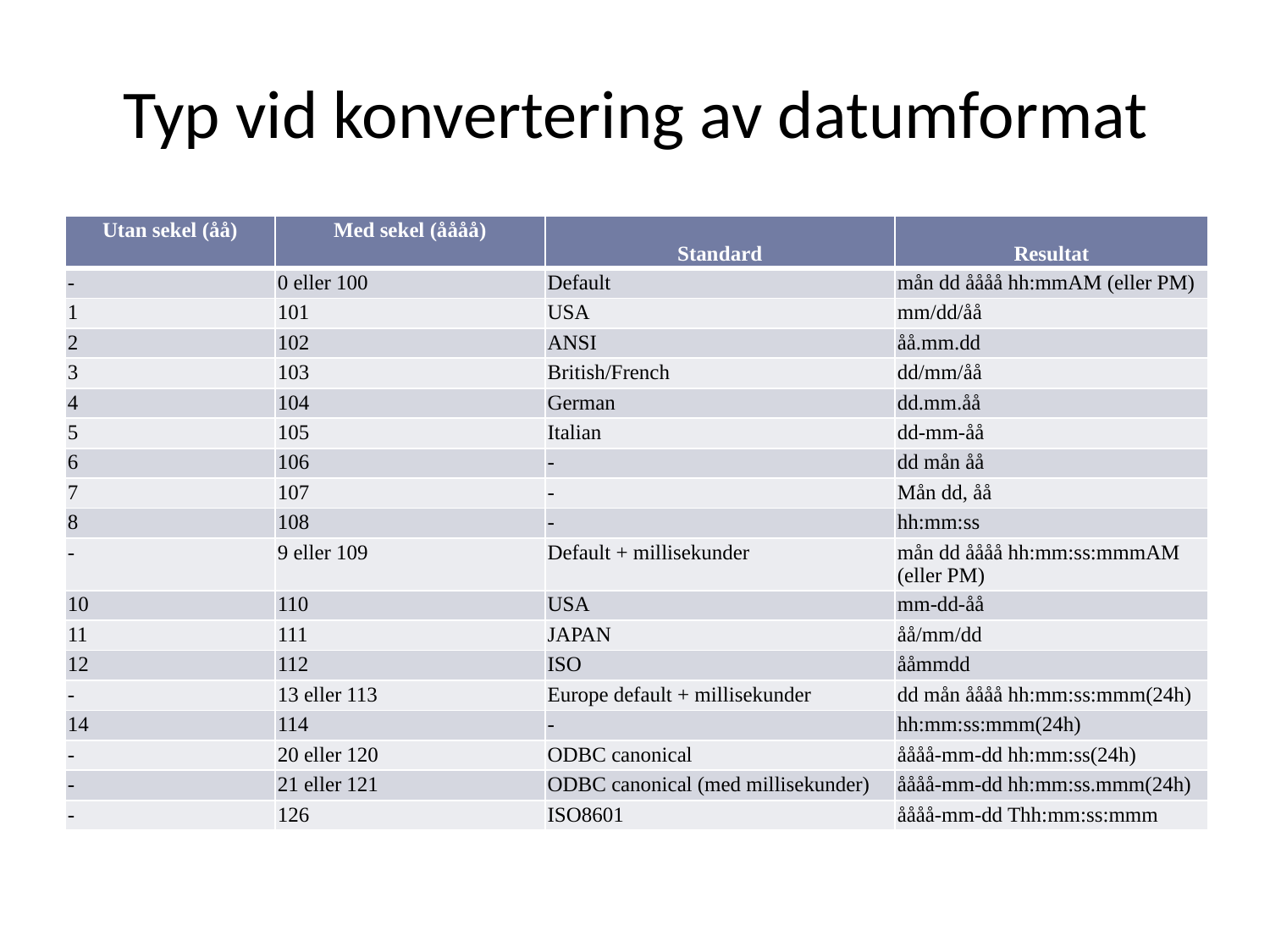

# Typ vid konvertering av datumformat
| Utan sekel (åå) | Med sekel (åååå) | Standard | Resultat |
| --- | --- | --- | --- |
| - | 0 eller 100 | Default | mån dd åååå hh:mmAM (eller PM) |
| 1 | 101 | USA | mm/dd/åå |
| 2 | 102 | ANSI | åå.mm.dd |
| 3 | 103 | British/French | dd/mm/åå |
| 4 | 104 | German | dd.mm.åå |
| 5 | 105 | Italian | dd-mm-åå |
| 6 | 106 | - | dd mån åå |
| 7 | 107 | - | Mån dd, åå |
| 8 | 108 | - | hh:mm:ss |
| - | 9 eller 109 | Default + millisekunder | mån dd åååå hh:mm:ss:mmmAM (eller PM) |
| 10 | 110 | USA | mm-dd-åå |
| 11 | 111 | JAPAN | åå/mm/dd |
| 12 | 112 | ISO | ååmmdd |
| - | 13 eller 113 | Europe default + millisekunder | dd mån åååå hh:mm:ss:mmm(24h) |
| 14 | 114 | - | hh:mm:ss:mmm(24h) |
| - | 20 eller 120 | ODBC canonical | åååå-mm-dd hh:mm:ss(24h) |
| - | 21 eller 121 | ODBC canonical (med millisekunder) | åååå-mm-dd hh:mm:ss.mmm(24h) |
| - | 126 | ISO8601 | åååå-mm-dd Thh:mm:ss:mmm |